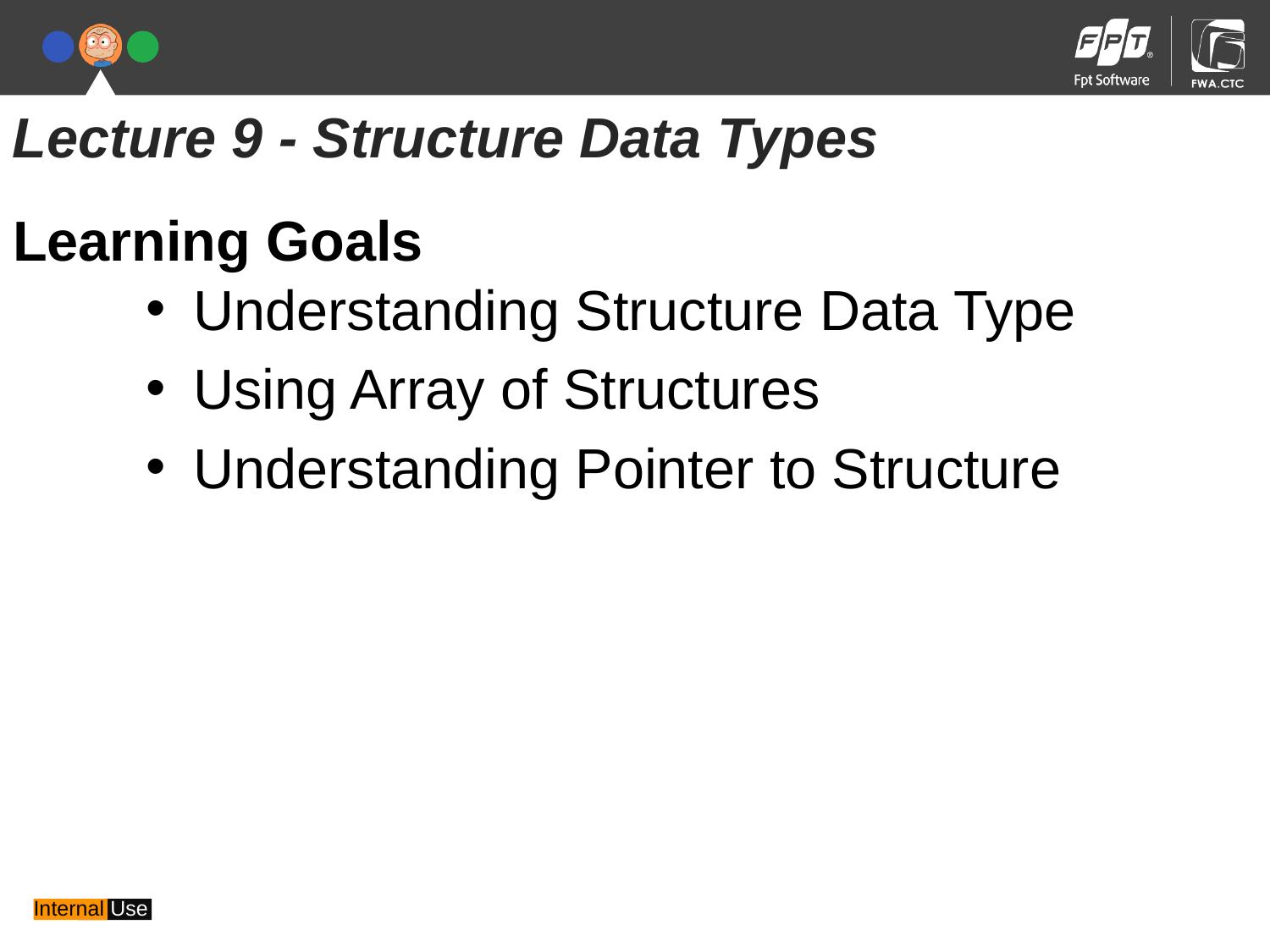

Lecture 9 - Structure Data Types

Understanding Structure Data Type
Using Array of Structures
Understanding Pointer to Structure

Learning Goals